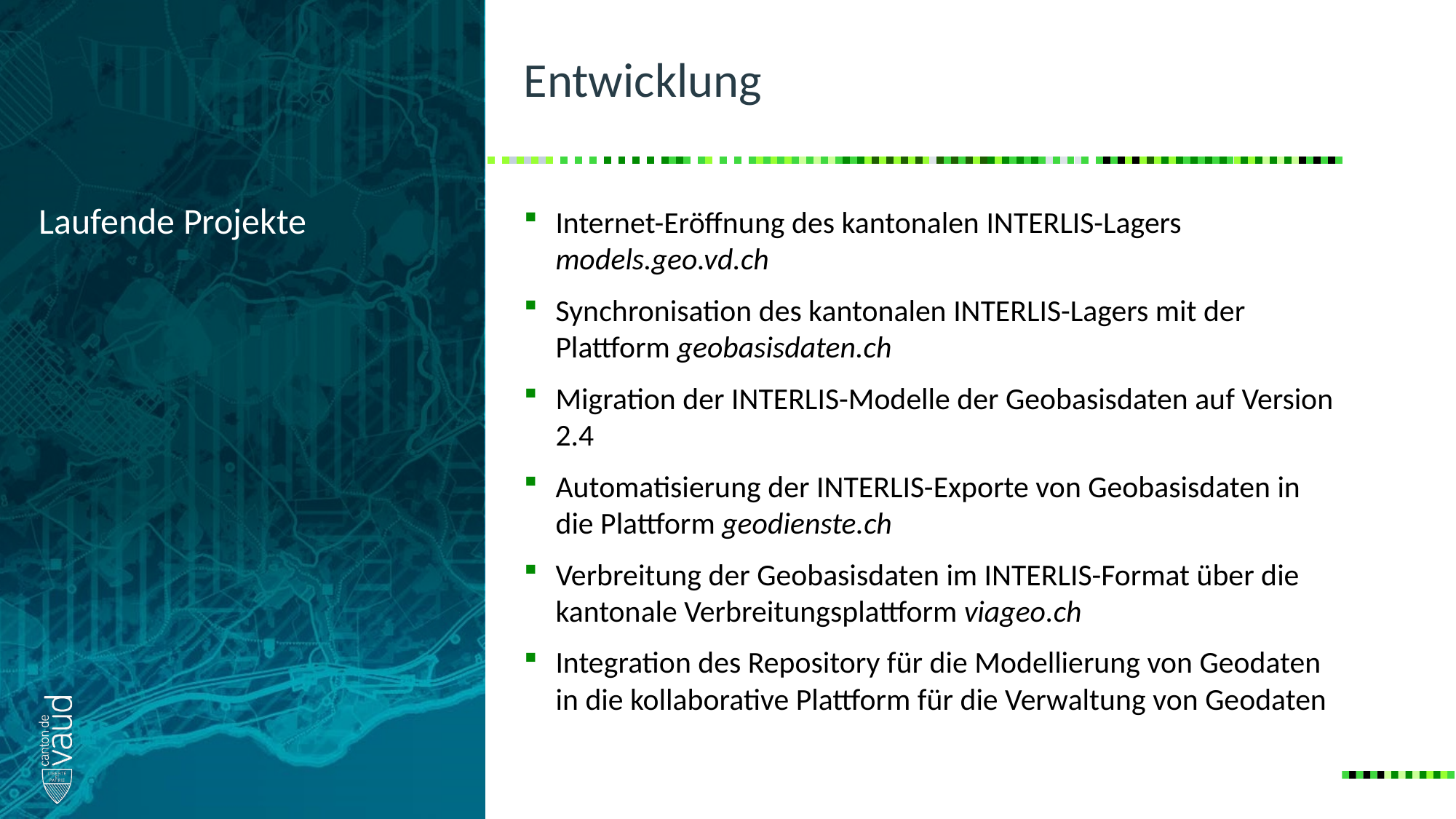

Laufende Projekte
# Entwicklung
Internet-Eröffnung des kantonalen INTERLIS-Lagers models.geo.vd.ch
Synchronisation des kantonalen INTERLIS-Lagers mit der Plattform geobasisdaten.ch
Migration der INTERLIS-Modelle der Geobasisdaten auf Version 2.4
Automatisierung der INTERLIS-Exporte von Geobasisdaten in die Plattform geodienste.ch
Verbreitung der Geobasisdaten im INTERLIS-Format über die kantonale Verbreitungsplattform viageo.ch
Integration des Repository für die Modellierung von Geodaten in die kollaborative Plattform für die Verwaltung von Geodaten